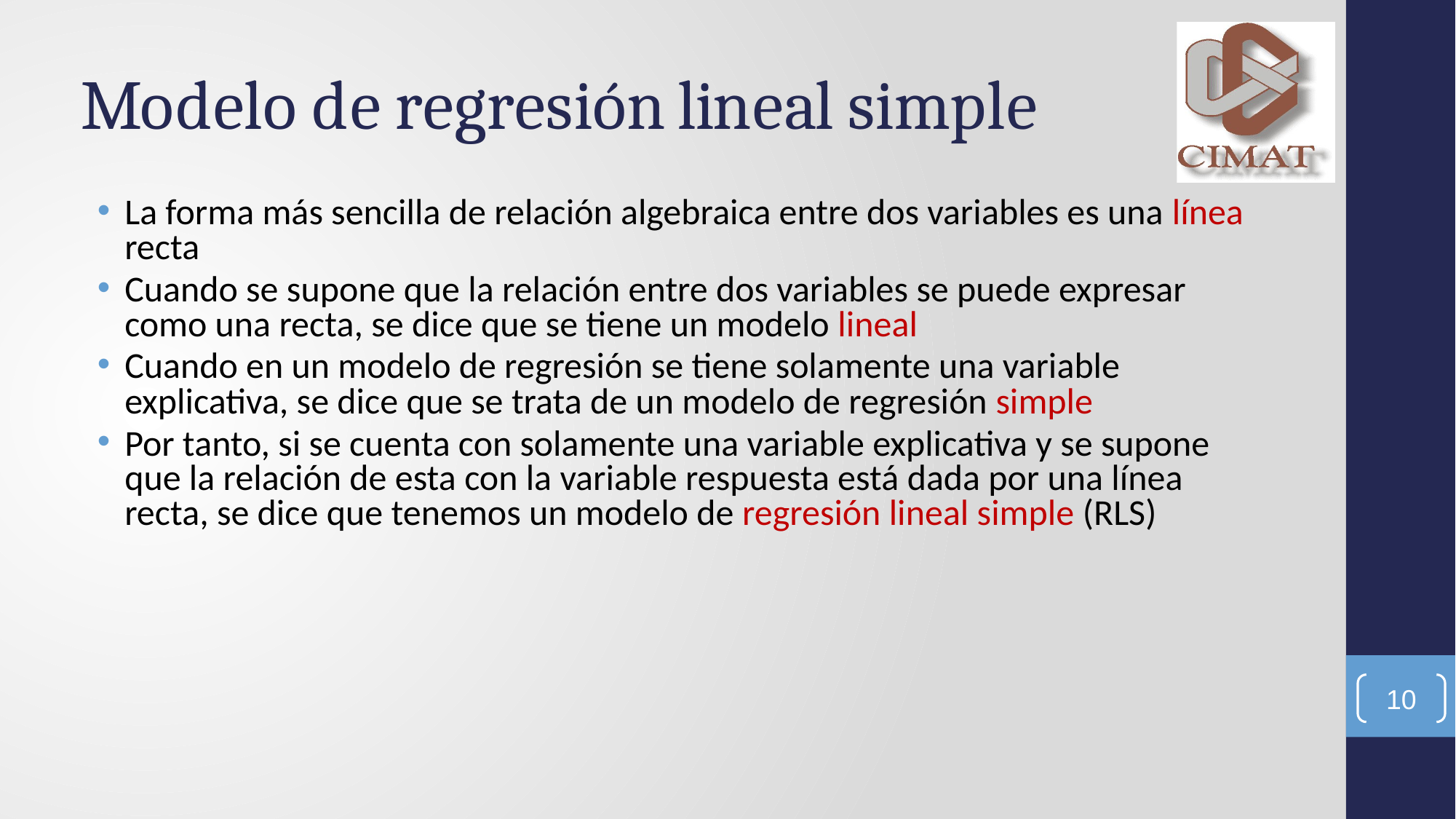

# Modelo de regresión lineal simple
La forma más sencilla de relación algebraica entre dos variables es una línea recta
Cuando se supone que la relación entre dos variables se puede expresar como una recta, se dice que se tiene un modelo lineal
Cuando en un modelo de regresión se tiene solamente una variable explicativa, se dice que se trata de un modelo de regresión simple
Por tanto, si se cuenta con solamente una variable explicativa y se supone que la relación de esta con la variable respuesta está dada por una línea recta, se dice que tenemos un modelo de regresión lineal simple (RLS)
10